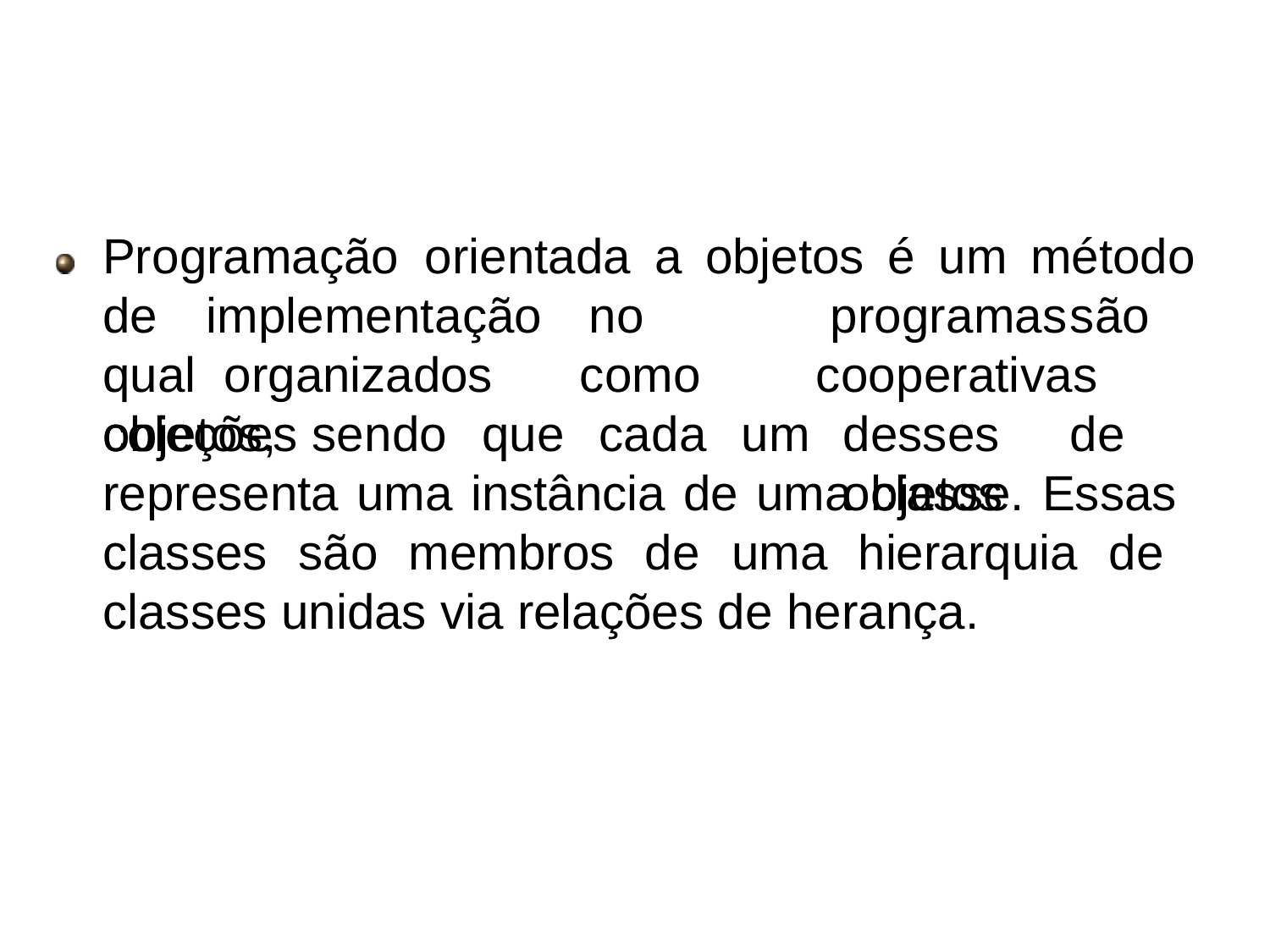

# Programação orientada a
objetos
Programação	orientada	a	objetos	é	um	método

de	implementação		no	qual  organizados	como	coleções
programas	são  cooperativas		de
objetos,	sendo	que	cada	um
desses	objetos
representa uma instância de uma classe. Essas  classes são membros de uma hierarquia de  classes unidas via relações de herança.